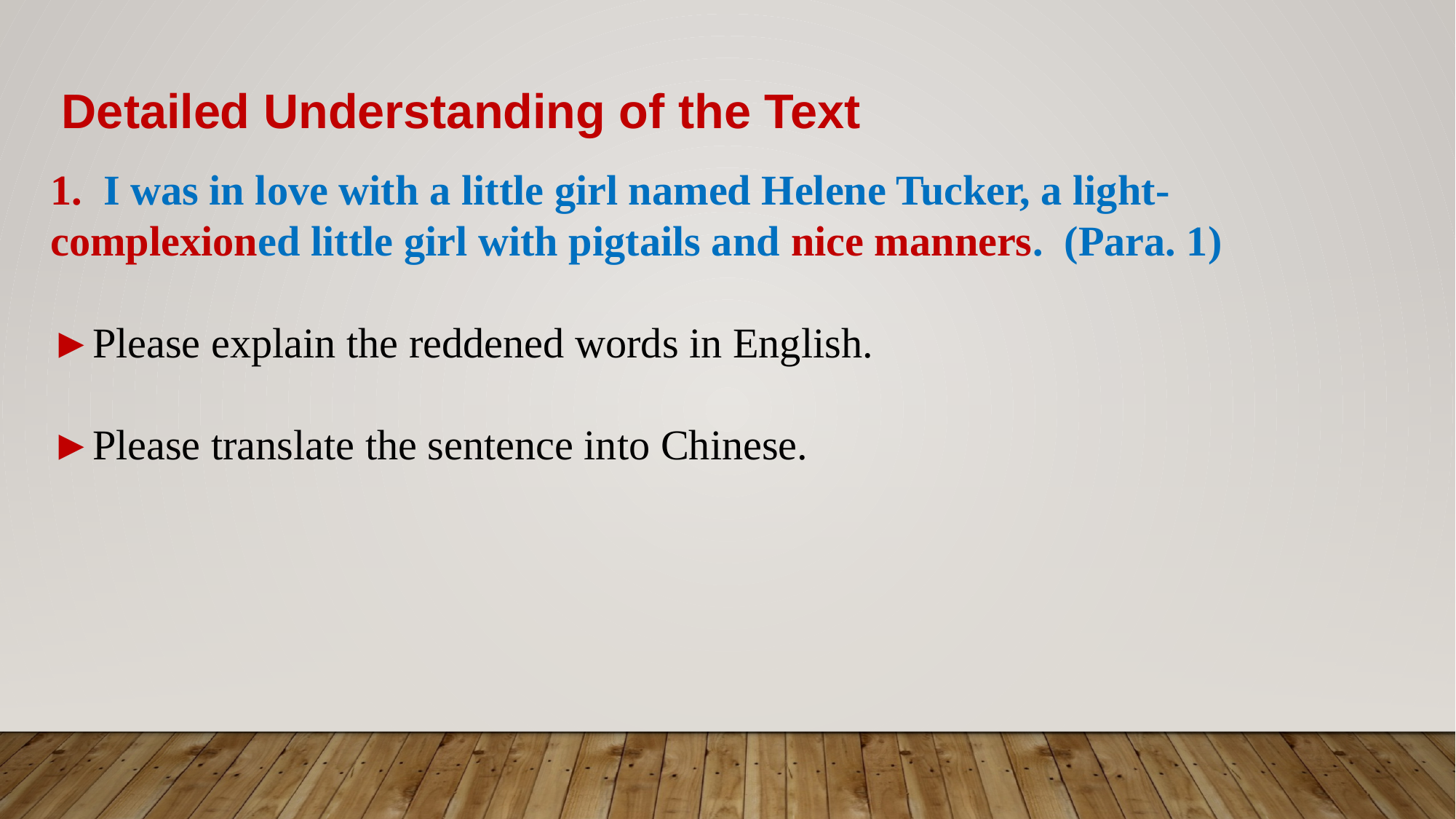

Detailed Understanding of the Text
1.  I was in love with a little girl named Helene Tucker, a light-complexioned little girl with pigtails and nice manners.  (Para. 1)

►Please explain the reddened words in English.

►Please translate the sentence into Chinese.